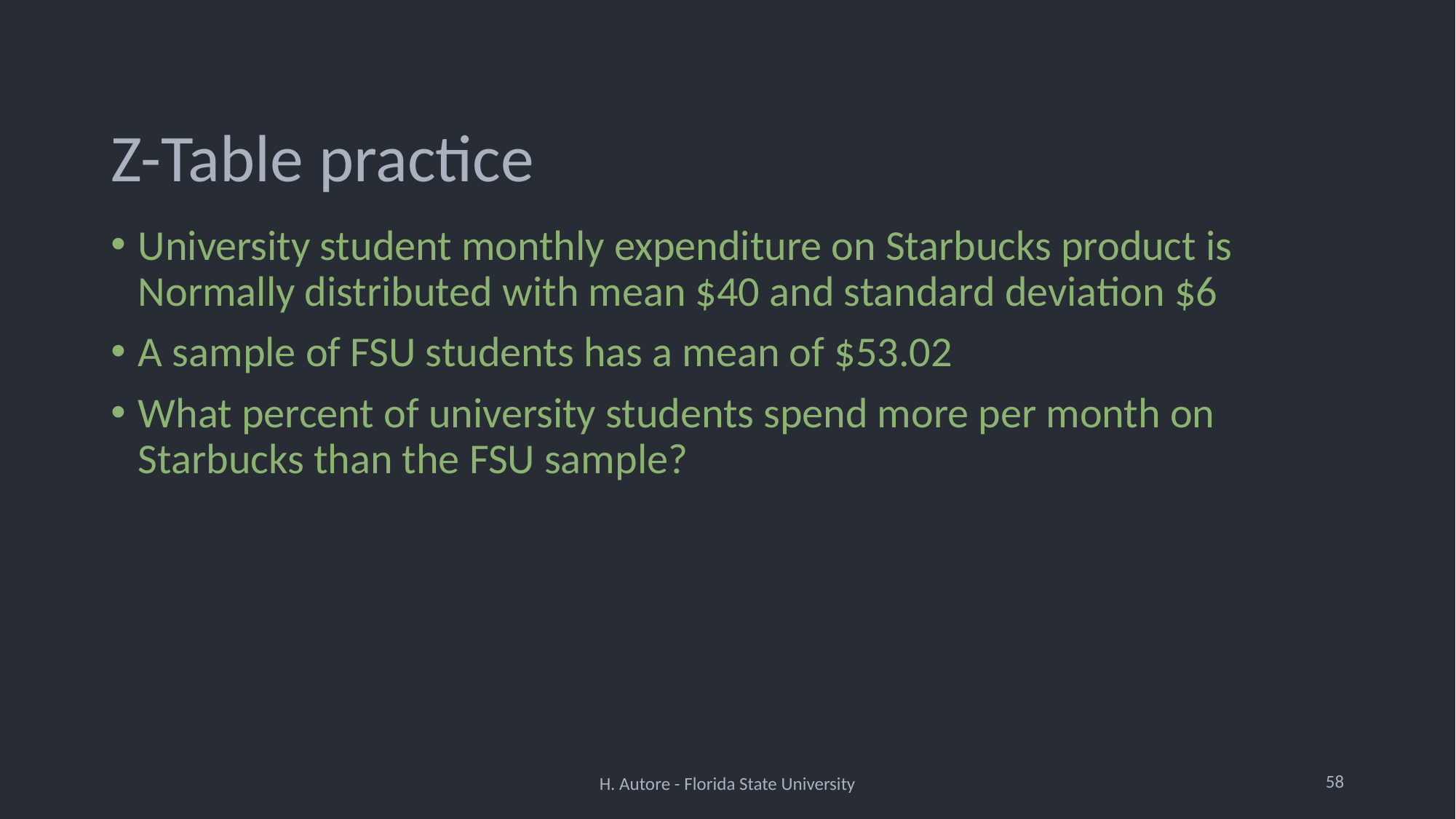

# Z-Table practice
University student monthly expenditure on Starbucks product is Normally distributed with mean $40 and standard deviation $6
A sample of FSU students has a mean of $53.02
What percent of university students spend more per month on Starbucks than the FSU sample?
58
H. Autore - Florida State University